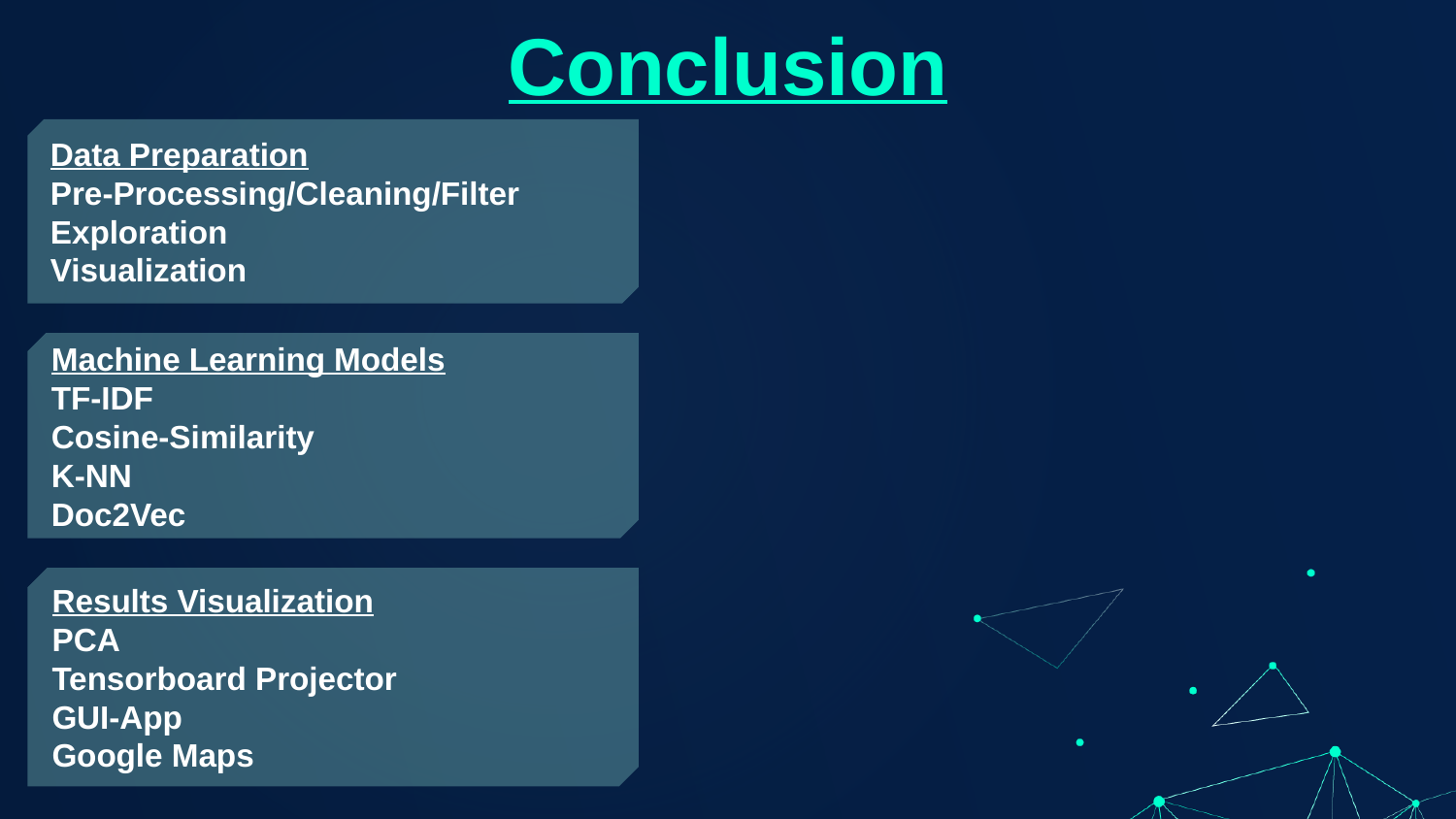

# Conclusion
Data Preparation
Pre-Processing/Cleaning/Filter
Exploration
Visualization
Machine Learning Models
TF-IDF
Cosine-Similarity
K-NN
Doc2Vec
Results Visualization
PCA
Tensorboard Projector
GUI-App
Google Maps